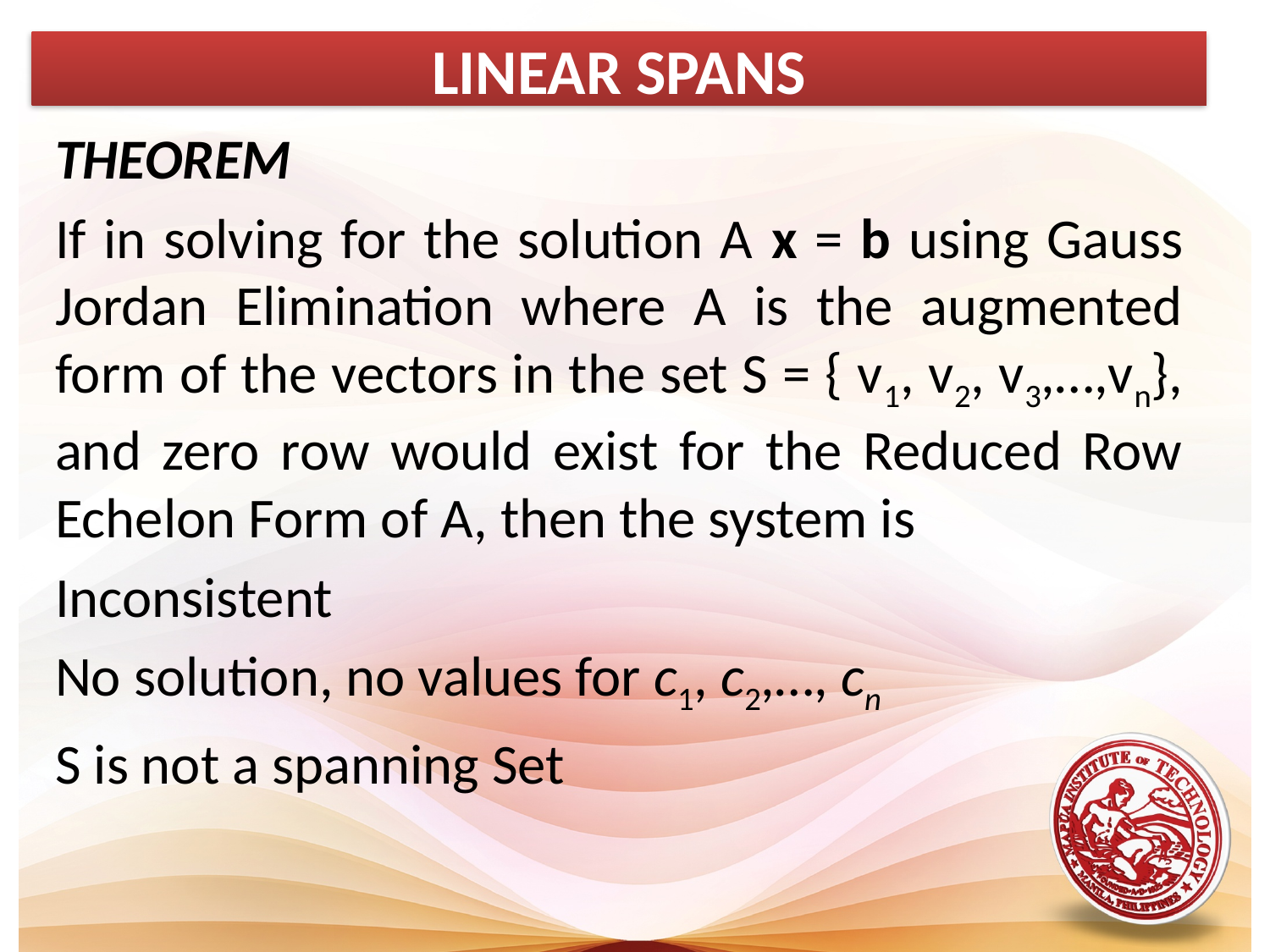

LINEAR SPANS
THEOREM
If in solving for the solution A x = b using Gauss Jordan Elimination where A is the augmented form of the vectors in the set S = { v1, v2, v3,…,vn}, and zero row would exist for the Reduced Row Echelon Form of A, then the system is
Inconsistent
No solution, no values for c1, c2,…, cn
S is not a spanning Set